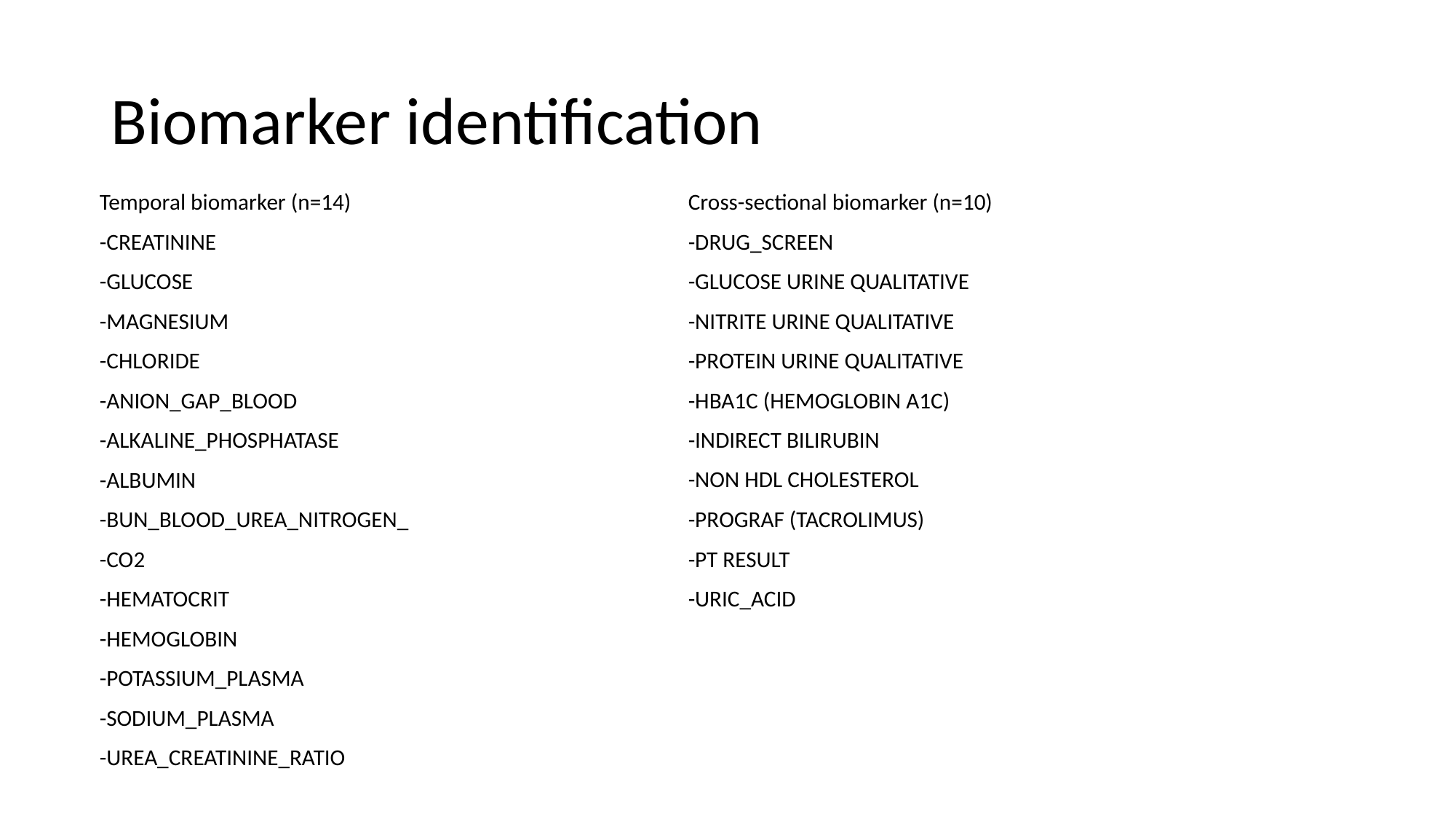

# Biomarker identification
Temporal biomarker (n=14)
-CREATININE
-GLUCOSE
-MAGNESIUM
-CHLORIDE
-ANION_GAP_BLOOD
-ALKALINE_PHOSPHATASE
-ALBUMIN
-BUN_BLOOD_UREA_NITROGEN_
-CO2
-HEMATOCRIT
-HEMOGLOBIN
-POTASSIUM_PLASMA
-SODIUM_PLASMA
-UREA_CREATININE_RATIO
Cross-sectional biomarker (n=10)
-DRUG_SCREEN
-GLUCOSE URINE QUALITATIVE
-NITRITE URINE QUALITATIVE
-PROTEIN URINE QUALITATIVE
-HBA1C (HEMOGLOBIN A1C)
-INDIRECT BILIRUBIN
-NON HDL CHOLESTEROL
-PROGRAF (TACROLIMUS)
-PT RESULT
-URIC_ACID